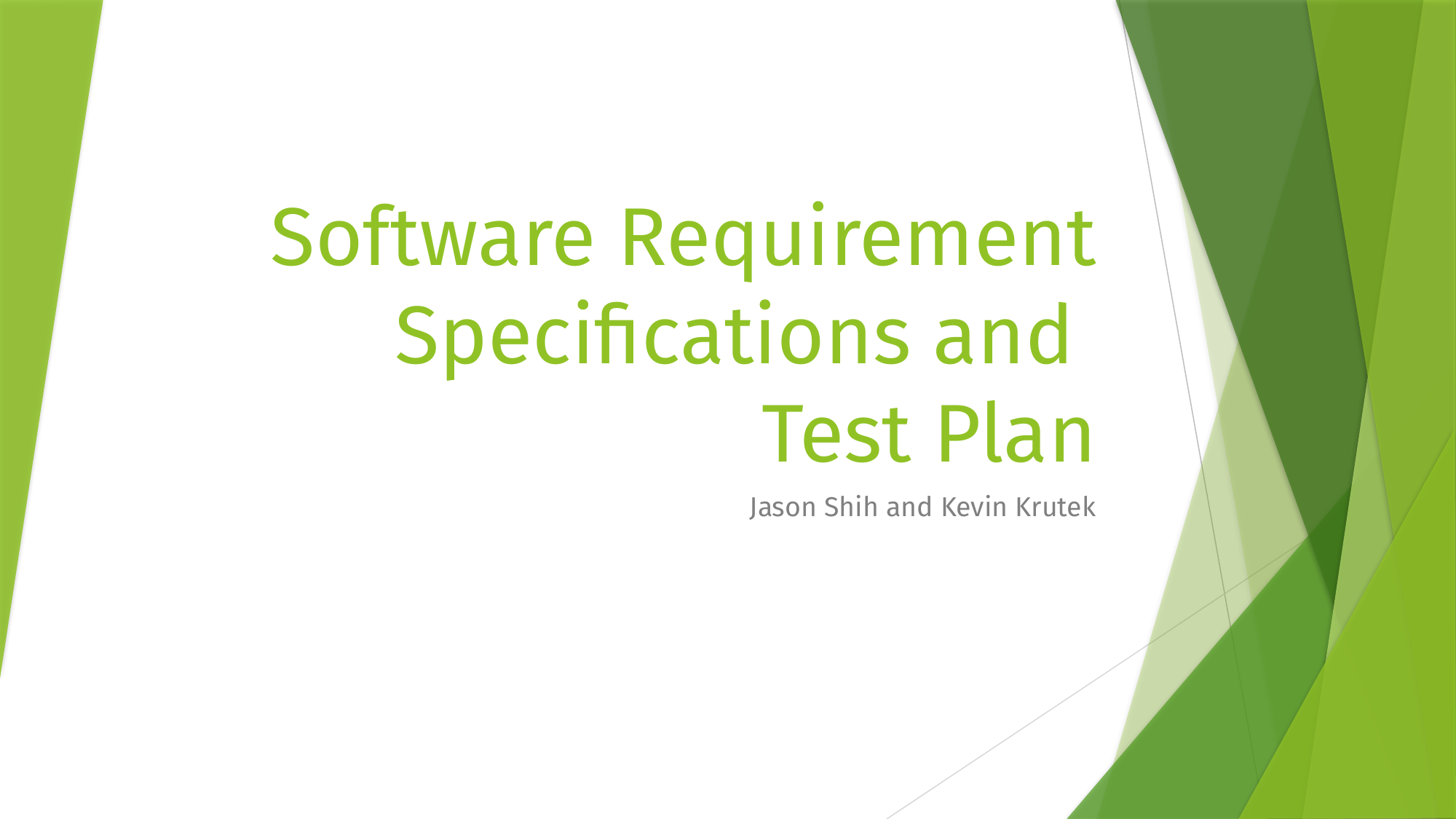

# Software Requirement Specifications and Test Plan
Jason Shih and Kevin Krutek